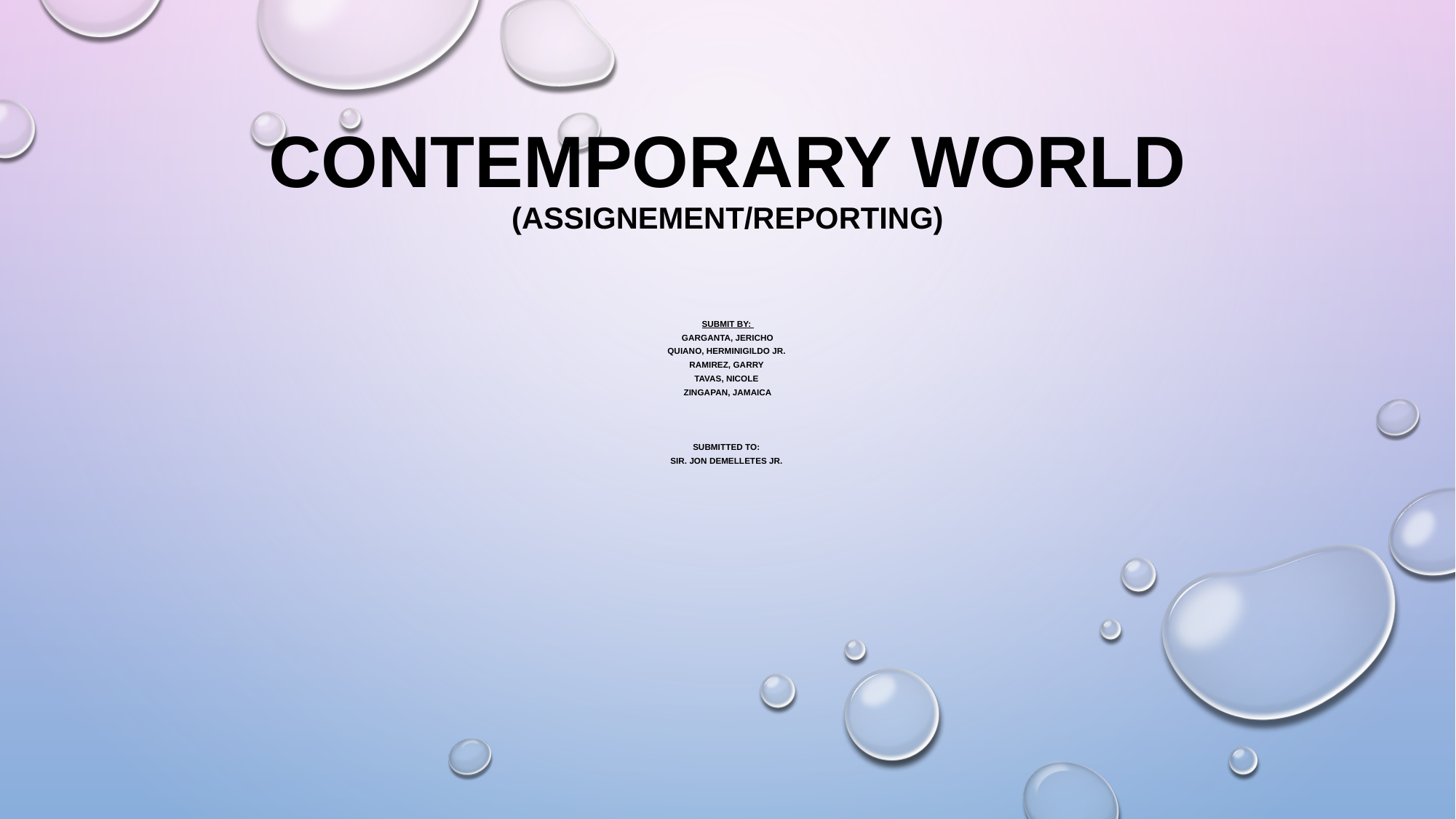

# CONTEMPORARY WORLD (ASSIGNEMENT/REPORTING)
Submit by:
Garganta, Jericho
Quiano, Herminigildo jr.
Ramirez, Garry
Tavas, Nicole
Zingapan, Jamaica

Submitted to:
Sir. Jon Demelletes Jr.